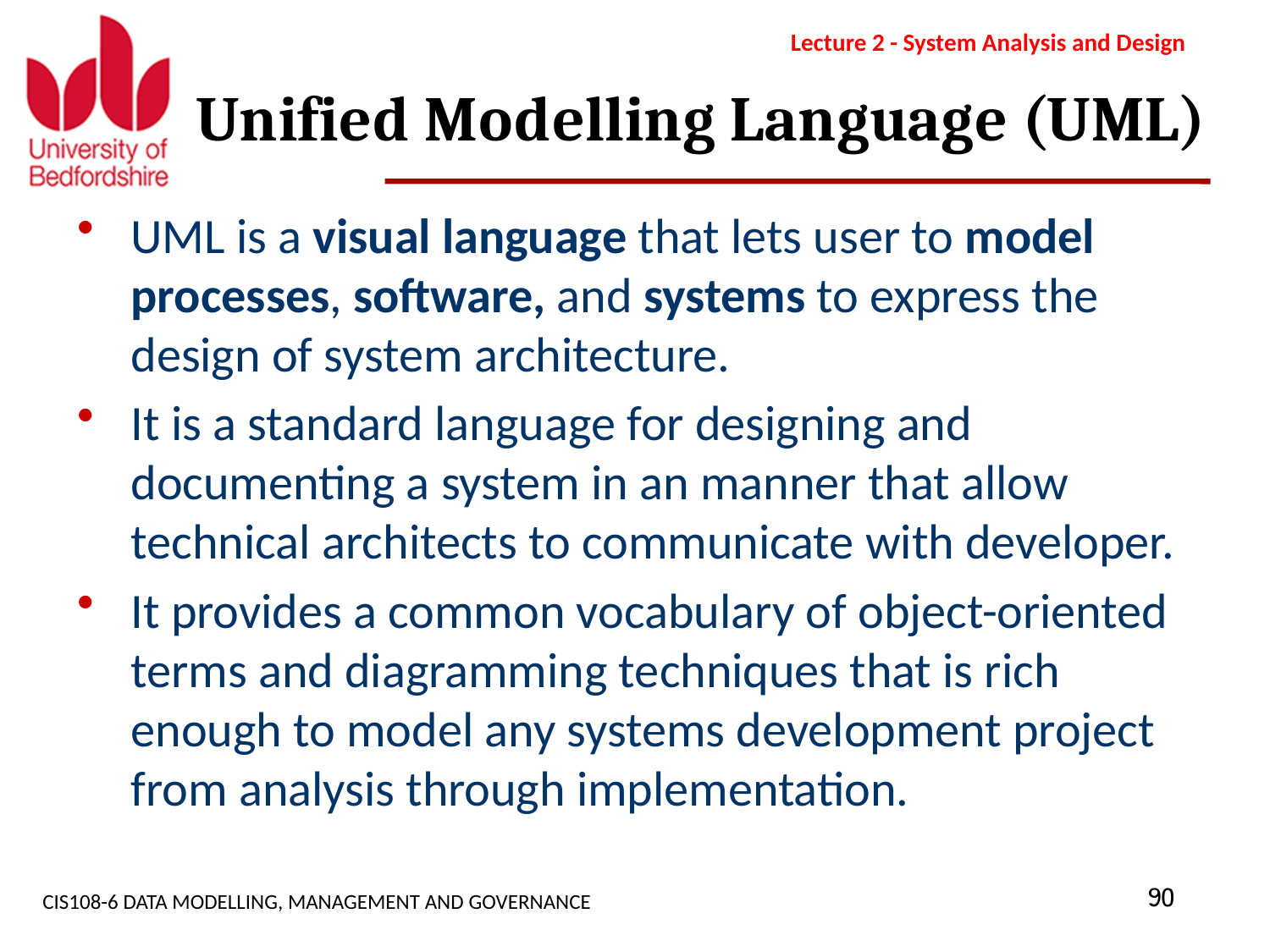

Lecture 2 - System Analysis and Design
# Unified Modelling Language (UML)
UML is a visual language that lets user to model processes, software, and systems to express the design of system architecture.
It is a standard language for designing and documenting a system in an manner that allow technical architects to communicate with developer.
It provides a common vocabulary of object-oriented terms and diagramming techniques that is rich enough to model any systems development project from analysis through implementation.
CIS108-6 DATA MODELLING, MANAGEMENT AND GOVERNANCE